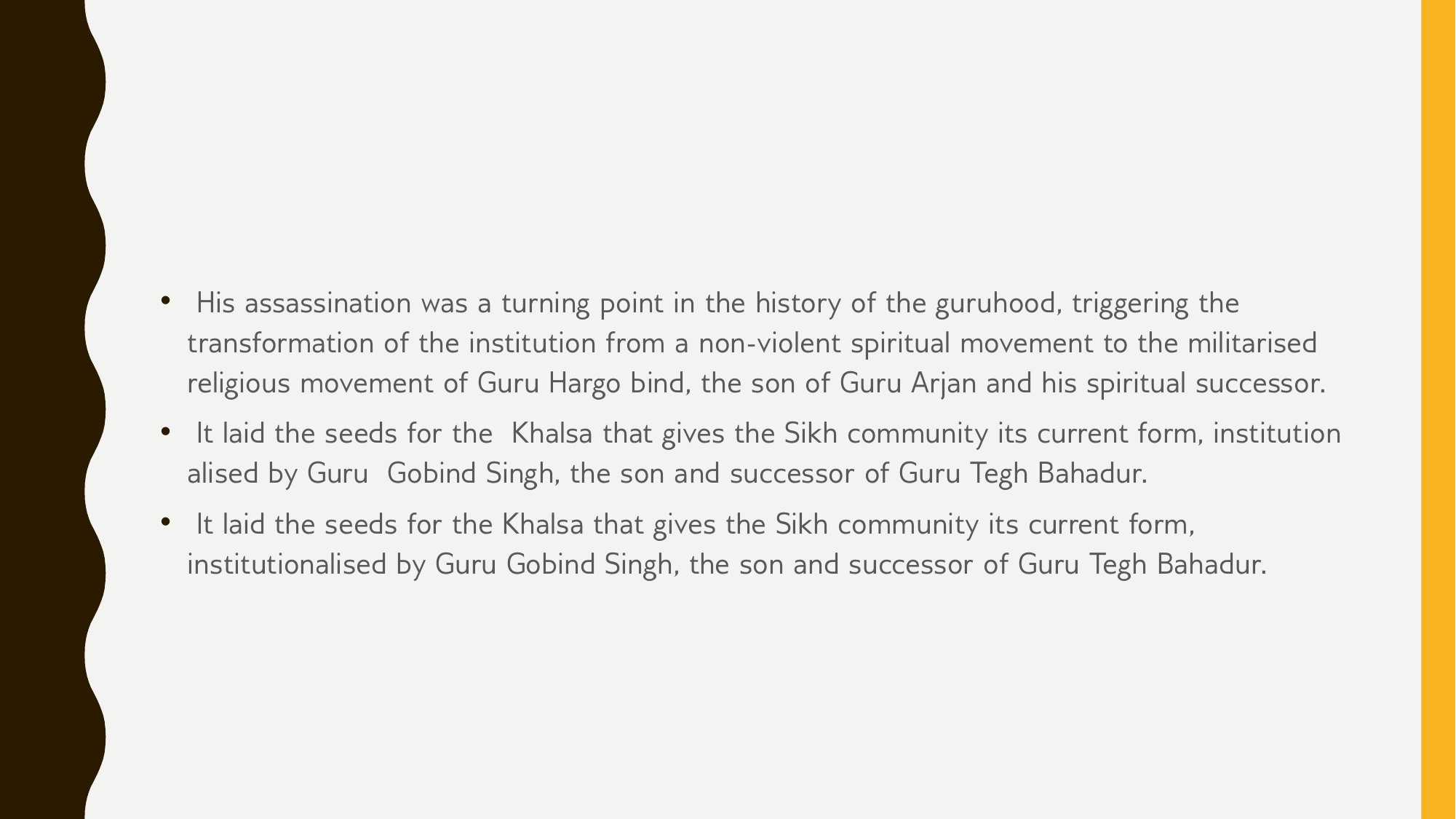

#
 His assassination was a turning point in the history of the guruhood, triggering the transformation of the institution from a non-violent spiritual movement to the militarised religious movement of Guru Hargo bind, the son of Guru Arjan and his spiritual successor.
 It laid the seeds for the  Khalsa that gives the Sikh community its current form, institution alised by Guru  Gobind Singh, the son and successor of Guru Tegh Bahadur.
 It laid the seeds for the Khalsa that gives the Sikh community its current form, institutionalised by Guru Gobind Singh, the son and successor of Guru Tegh Bahadur.